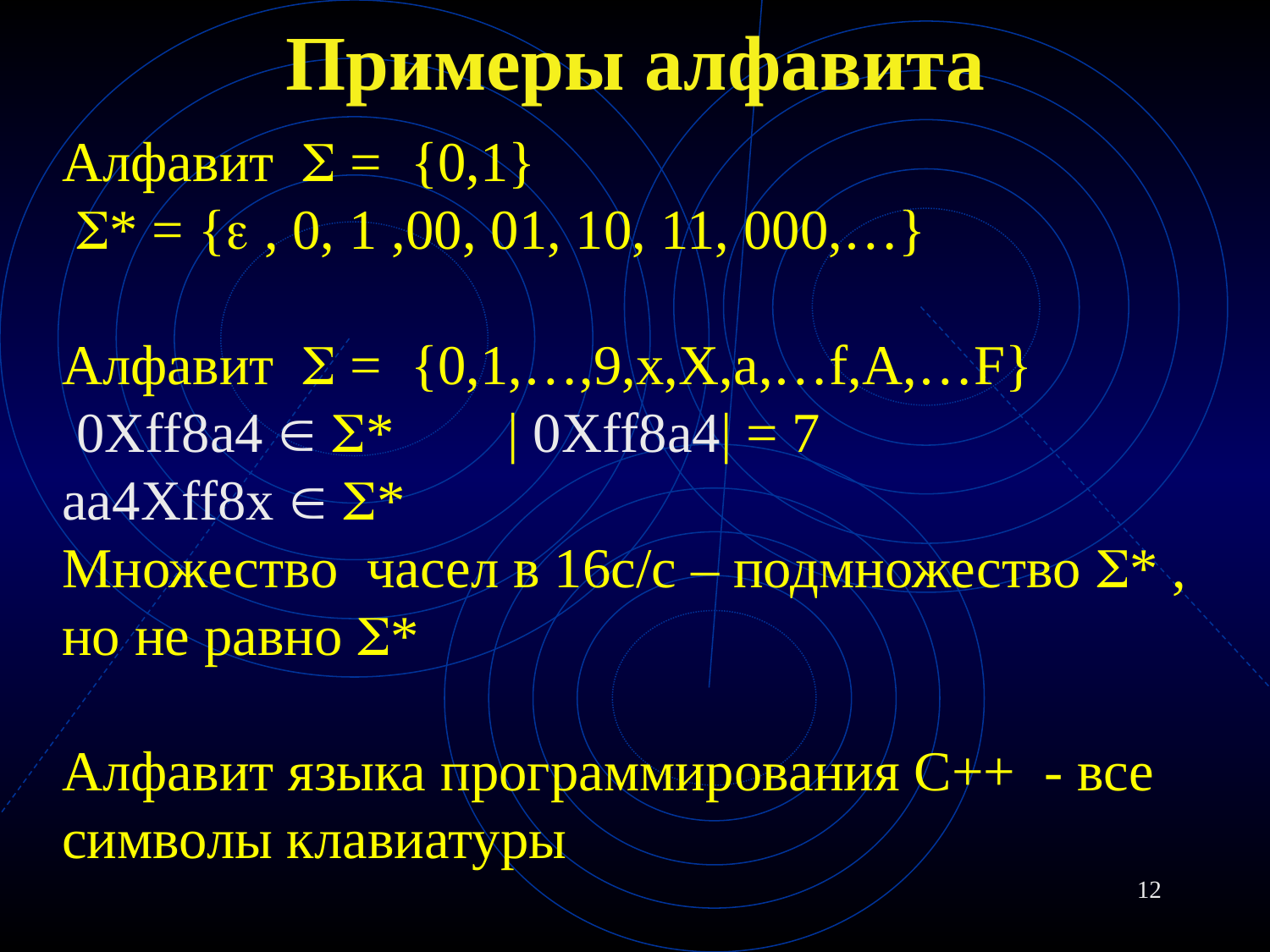

# Примеры алфавита
Алфавит  Σ =  {0,1}
 Σ* = {ε , 0, 1 ,00, 01, 10, 11, 000,…}

Алфавит  Σ =  {0,1,…,9,x,X,a,…f,A,…F}
 0Xff8a4 ∈ Σ*        | 0Xff8a4| = 7
aa4Xff8x ∈ Σ*
Множество  часел в 16с/с – подмножество Σ* , но не равно Σ*

Алфавит языка программирования С++  - все символы клавиатуры

12